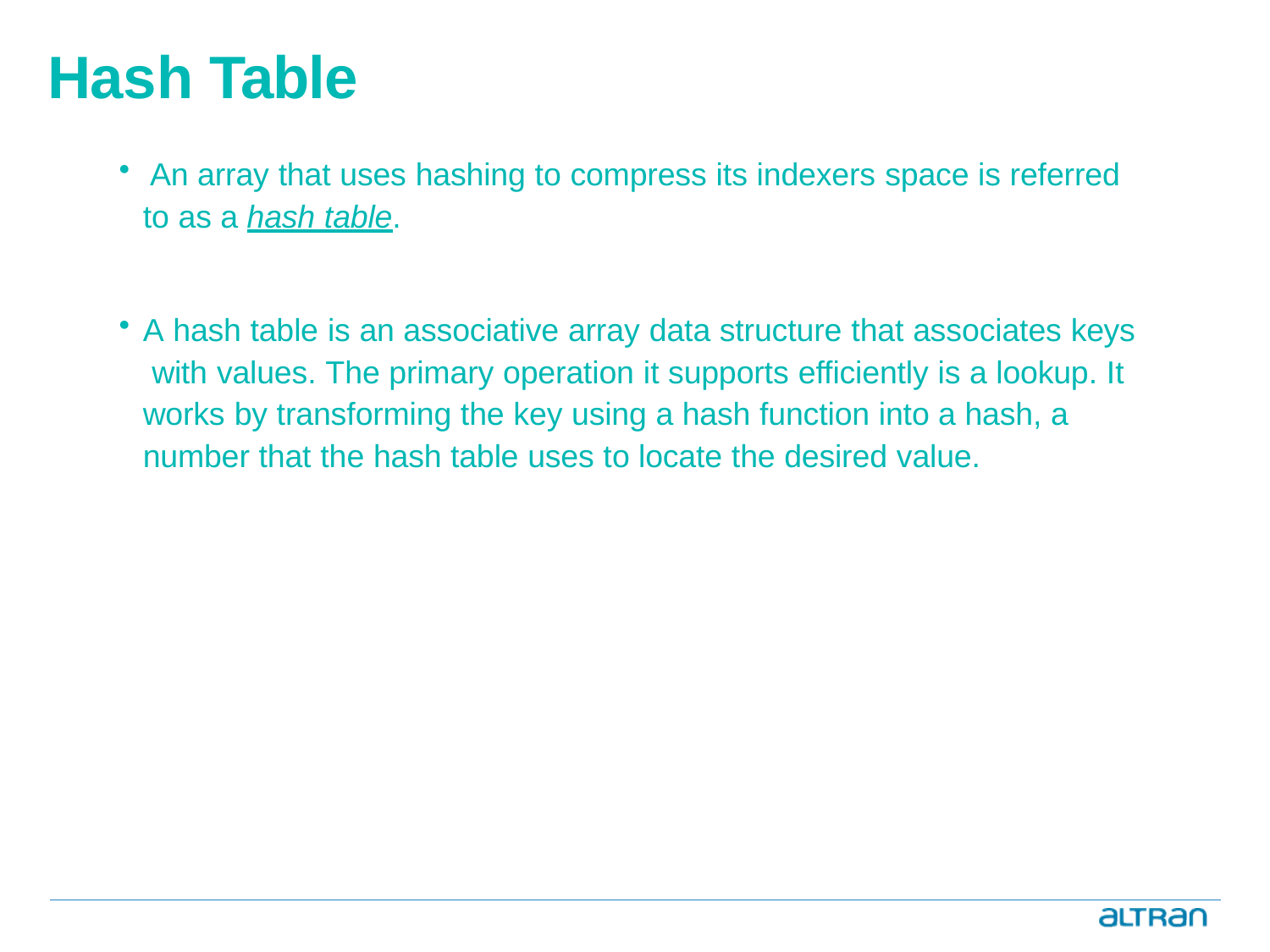

# Hash Table
An array that uses hashing to compress its indexers space is referred
to as a hash table.

A hash table is an associative array data structure that associates keys  with values. The primary operation it supports efficiently is a lookup. It  works by transforming the key using a hash function into a hash, a  number that the hash table uses to locate the desired value.